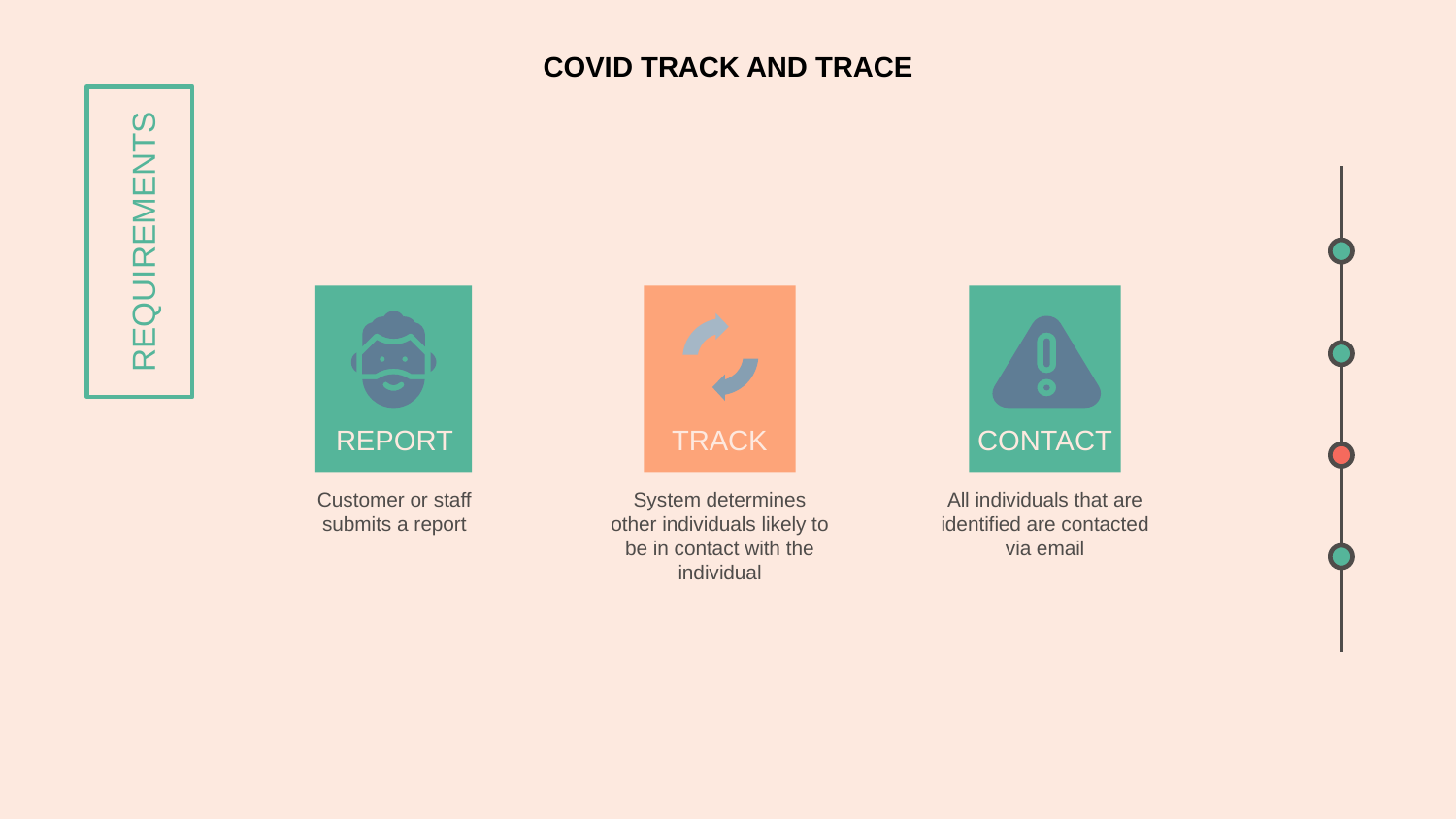

COVID TRACK AND TRACE
# REQUIREMENTS

CONTACT
TRACK
REPORT

All individuals that are identified are contacted via email
System determines other individuals likely to be in contact with the individual
Customer or staff submits a report